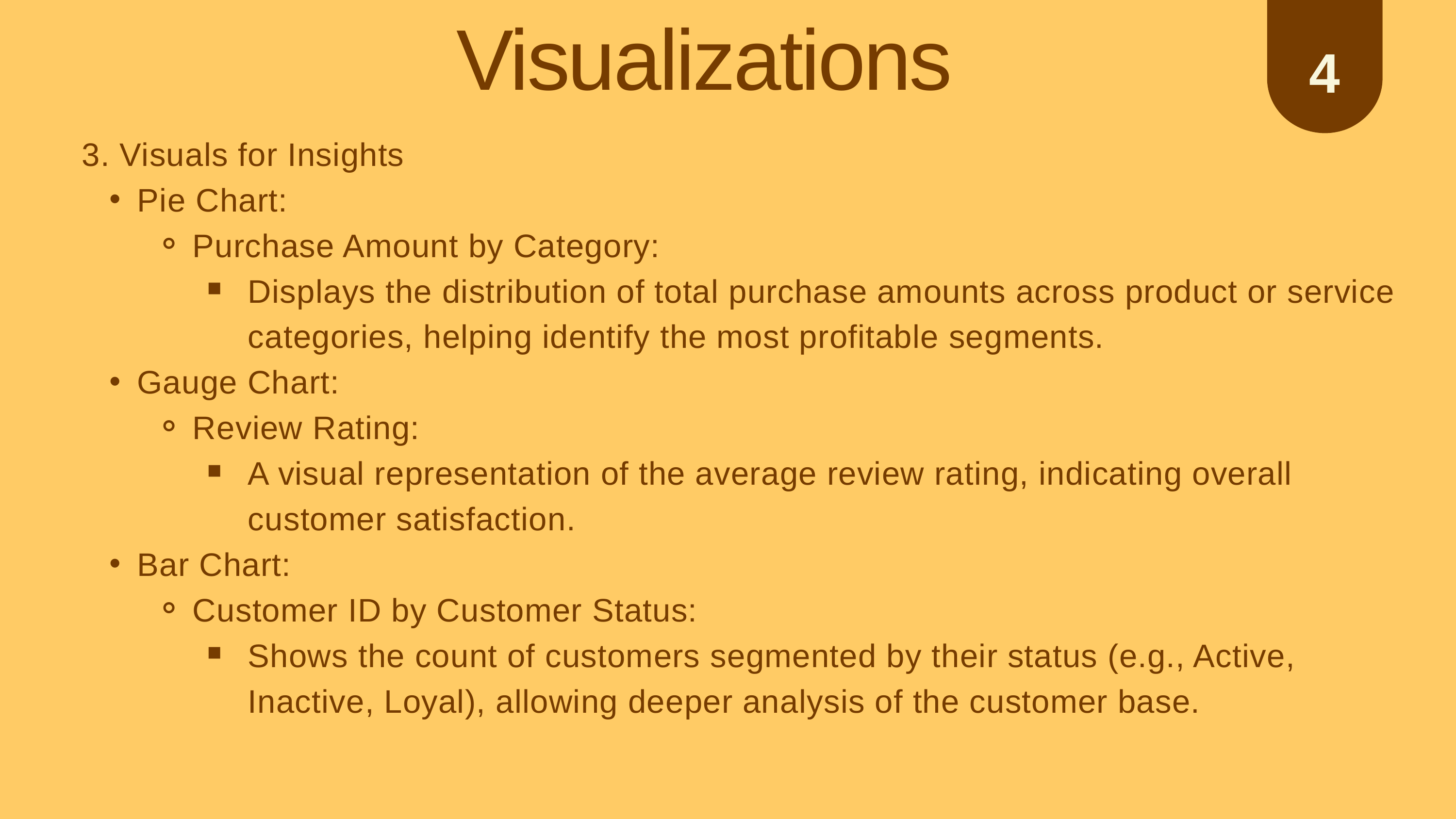

4
Visualizations
3. Visuals for Insights
Pie Chart:
Purchase Amount by Category:
Displays the distribution of total purchase amounts across product or service categories, helping identify the most profitable segments.
Gauge Chart:
Review Rating:
A visual representation of the average review rating, indicating overall customer satisfaction.
Bar Chart:
Customer ID by Customer Status:
Shows the count of customers segmented by their status (e.g., Active, Inactive, Loyal), allowing deeper analysis of the customer base.